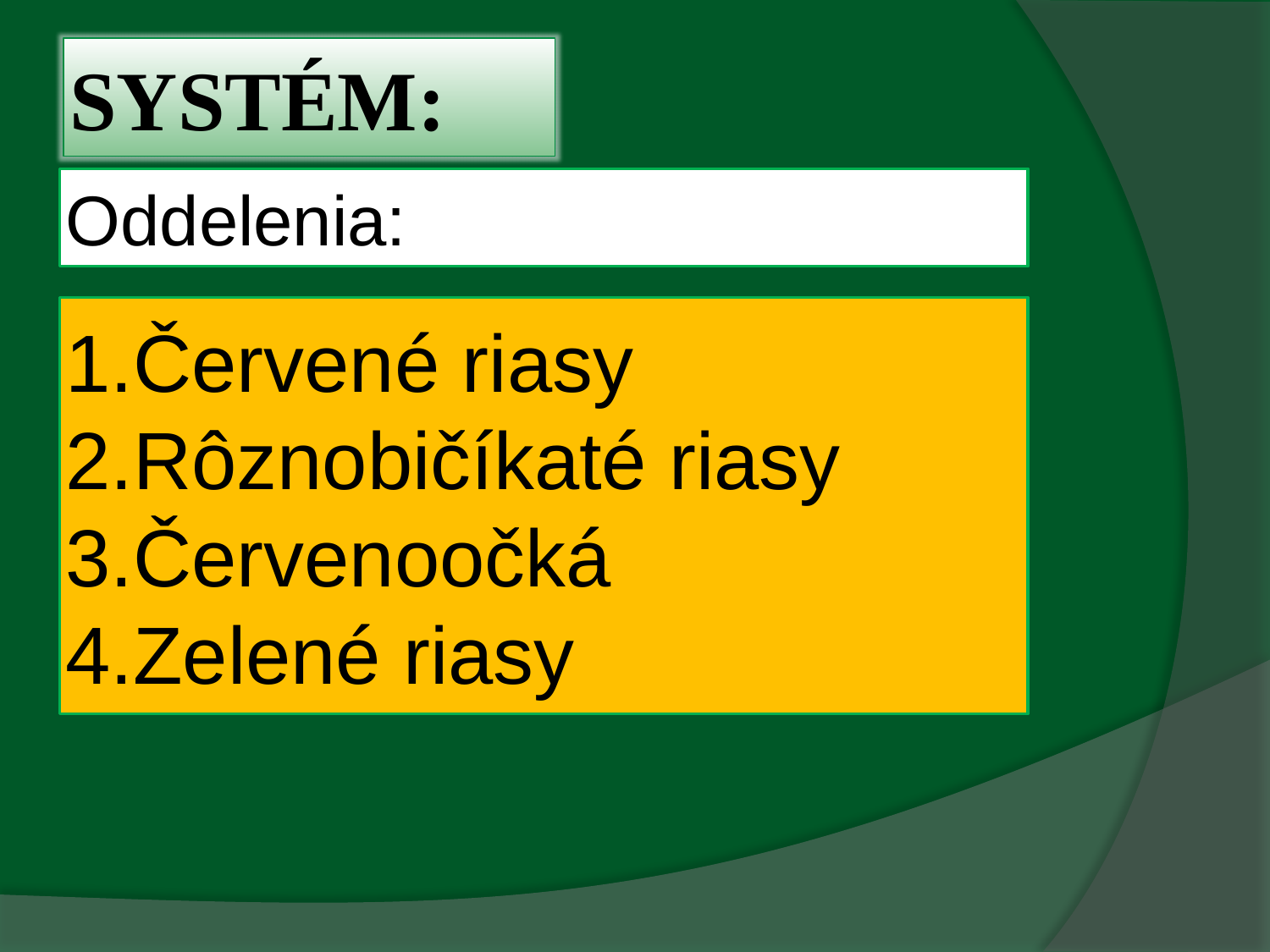

SYSTÉM:
# Oddelenia:
1.Červené riasy
2.Rôznobičíkaté riasy
3.Červenoočká
4.Zelené riasy